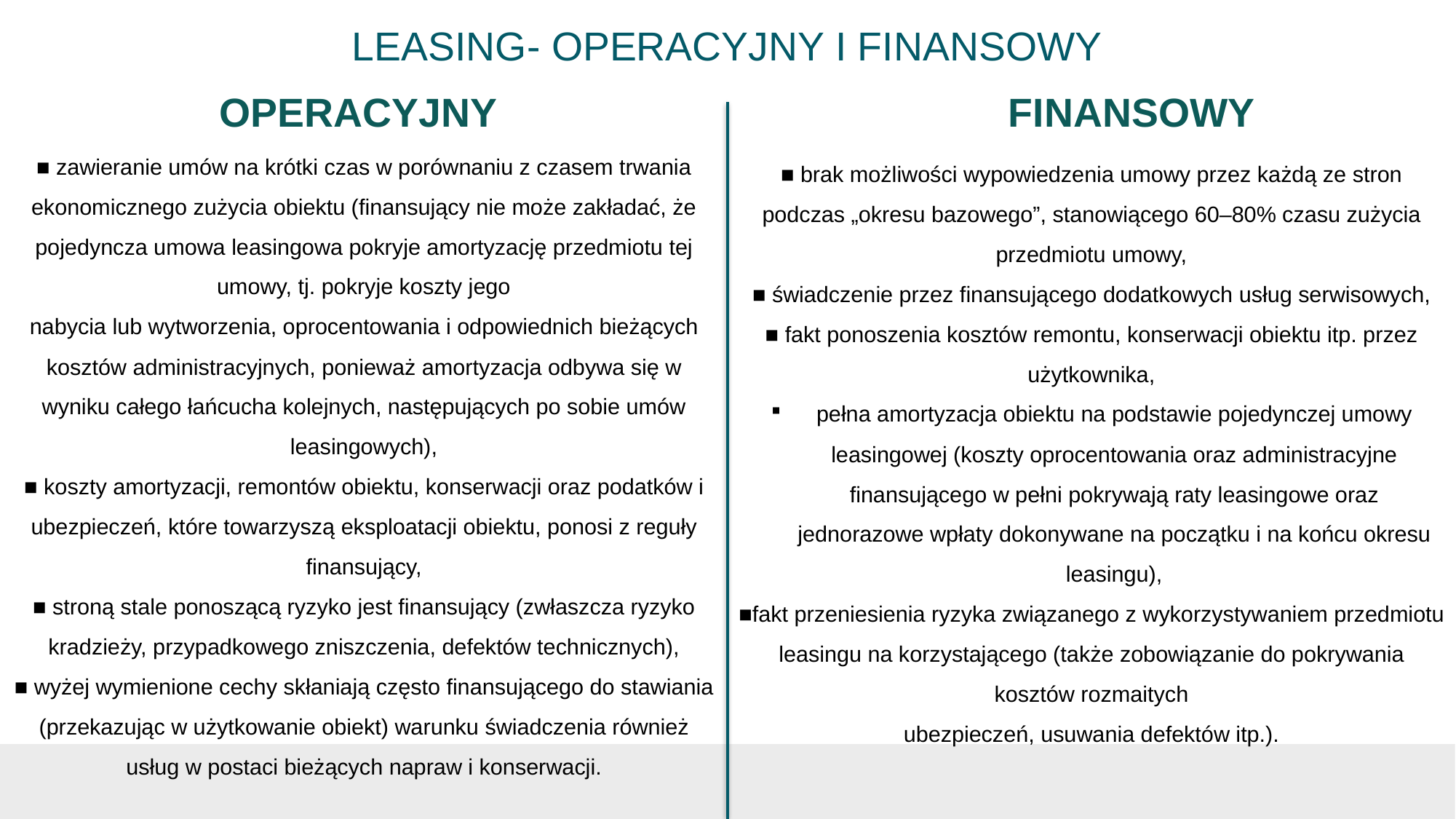

# LEASING- OPERACYJNY I FINANSOWY
OPERACYJNY
FINANSOWY
■ zawieranie umów na krótki czas w porównaniu z czasem trwania ekonomicznego zużycia obiektu (finansujący nie może zakładać, że pojedyncza umowa leasingowa pokryje amortyzację przedmiotu tej umowy, tj. pokryje koszty jego
nabycia lub wytworzenia, oprocentowania i odpowiednich bieżących kosztów administracyjnych, ponieważ amortyzacja odbywa się w wyniku całego łańcucha kolejnych, następujących po sobie umów leasingowych),
■ koszty amortyzacji, remontów obiektu, konserwacji oraz podatków i ubezpieczeń, które towarzyszą eksploatacji obiektu, ponosi z reguły finansujący,
■ stroną stale ponoszącą ryzyko jest finansujący (zwłaszcza ryzyko kradzieży, przypadkowego zniszczenia, defektów technicznych),
■ wyżej wymienione cechy skłaniają często finansującego do stawiania (przekazując w użytkowanie obiekt) warunku świadczenia również usług w postaci bieżących napraw i konserwacji.
■ brak możliwości wypowiedzenia umowy przez każdą ze stron podczas „okresu bazowego”, stanowiącego 60–80% czasu zużycia przedmiotu umowy,
■ świadczenie przez finansującego dodatkowych usług serwisowych,
■ fakt ponoszenia kosztów remontu, konserwacji obiektu itp. przez użytkownika,
pełna amortyzacja obiektu na podstawie pojedynczej umowy leasingowej (koszty oprocentowania oraz administracyjne finansującego w pełni pokrywają raty leasingowe oraz jednorazowe wpłaty dokonywane na początku i na końcu okresu leasingu),
■fakt przeniesienia ryzyka związanego z wykorzystywaniem przedmiotu leasingu na korzystającego (także zobowiązanie do pokrywania kosztów rozmaitych
ubezpieczeń, usuwania defektów itp.).